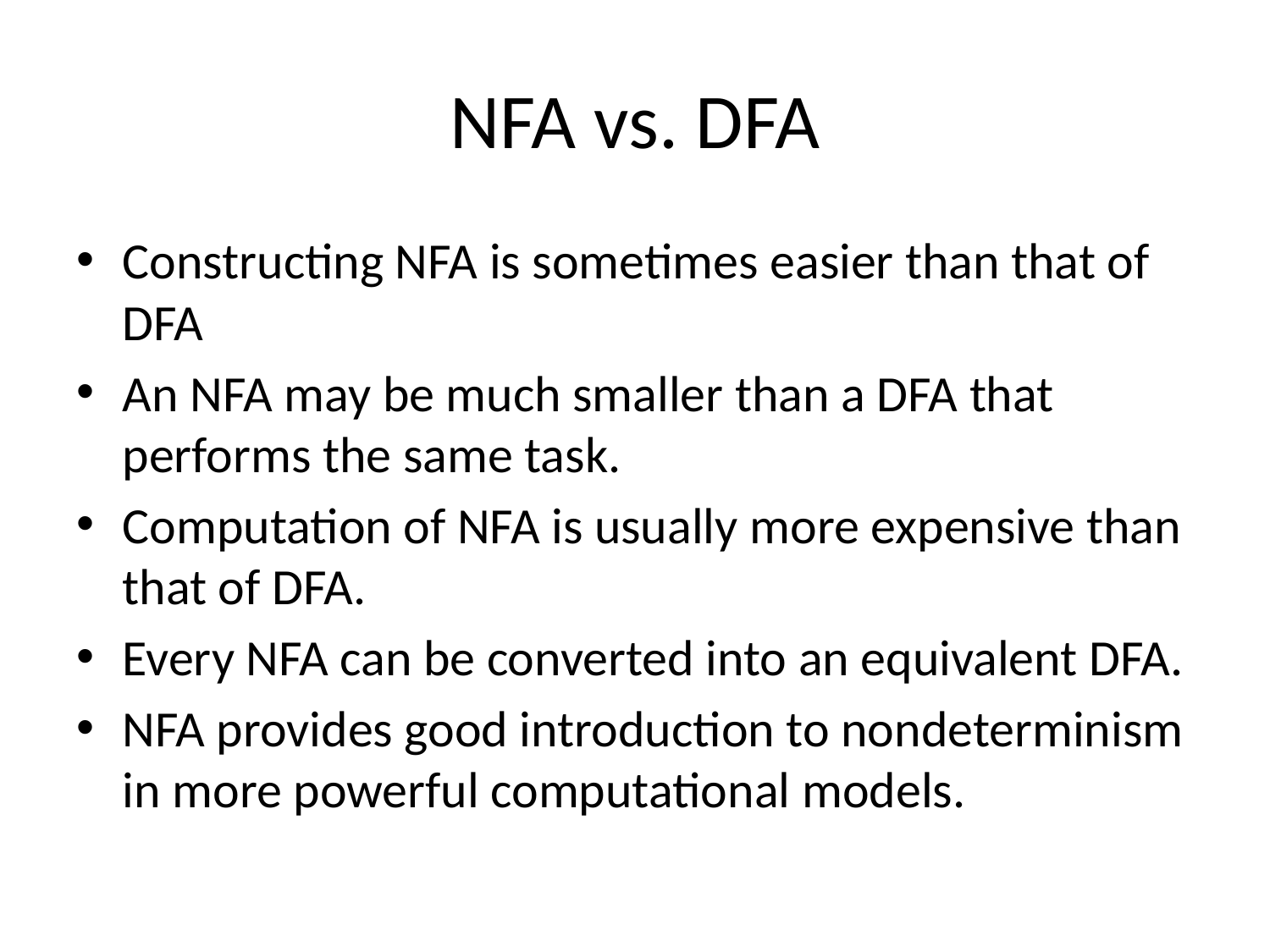

# NFA vs. DFA
Constructing NFA is sometimes easier than that of DFA
An NFA may be much smaller than a DFA that performs the same task.
Computation of NFA is usually more expensive than that of DFA.
Every NFA can be converted into an equivalent DFA.
NFA provides good introduction to nondeterminism in more powerful computational models.